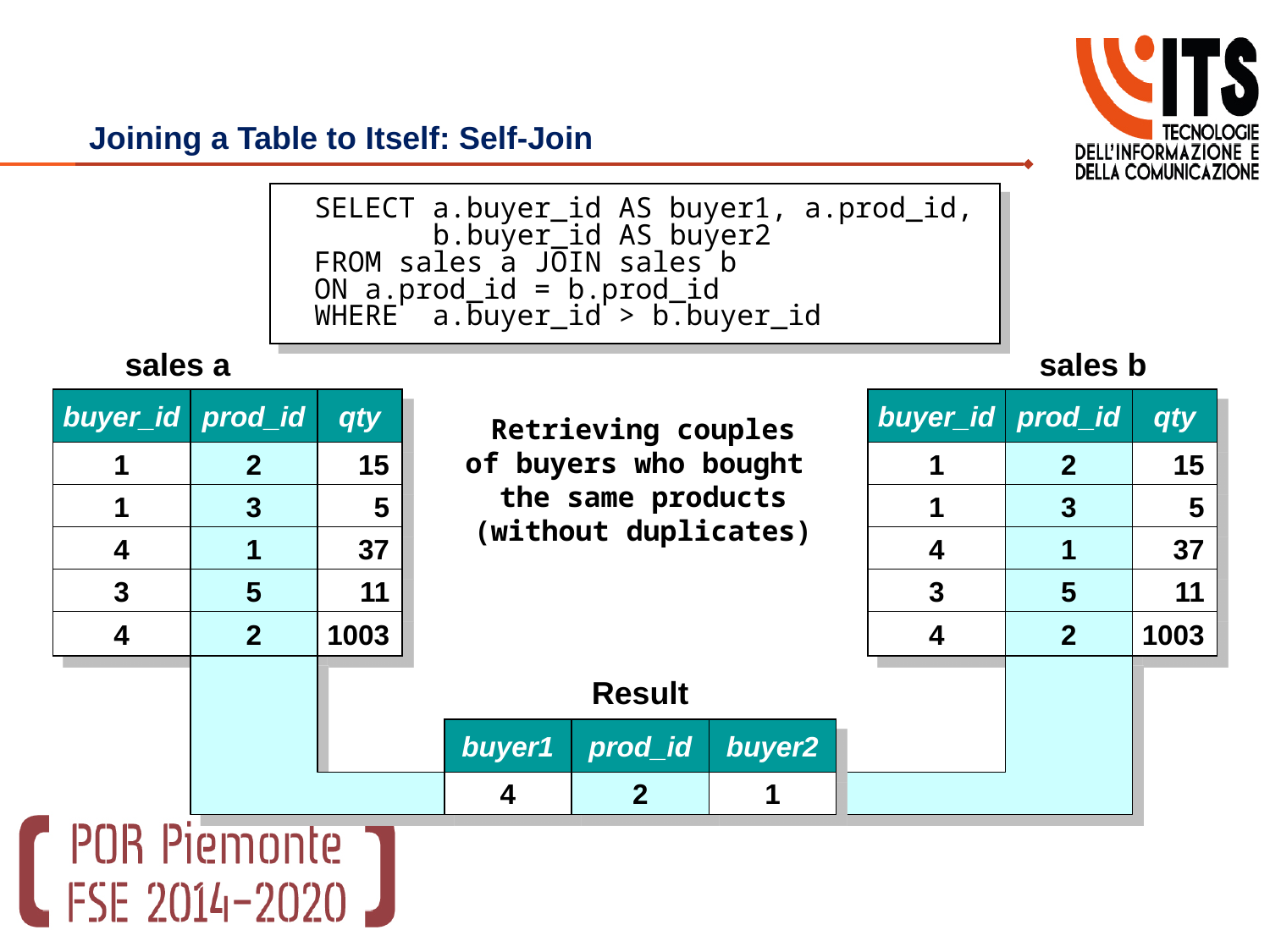

# Joining a Table to Itself: Self-Join
SELECT a.buyer_id AS buyer1, a.prod_id,
       b.buyer_id AS buyer2
FROM sales a JOIN sales b
ON a.prod_id = b.prod_id
WHERE  a.buyer_id > b.buyer_id
sales a
buyer_id
prod_id
qty
1
2
15
1
3
5
4
1
37
3
5
11
4
2
1003
sales b
buyer_id
prod_id
qty
1
2
15
1
3
5
4
1
37
3
5
11
4
2
1003
2
3
1
5
2
2
3
1
5
2

Result
buyer1
prod_id
buyer2
4
2
1
Retrieving couples
of buyers who bought
the same products
(without duplicates)